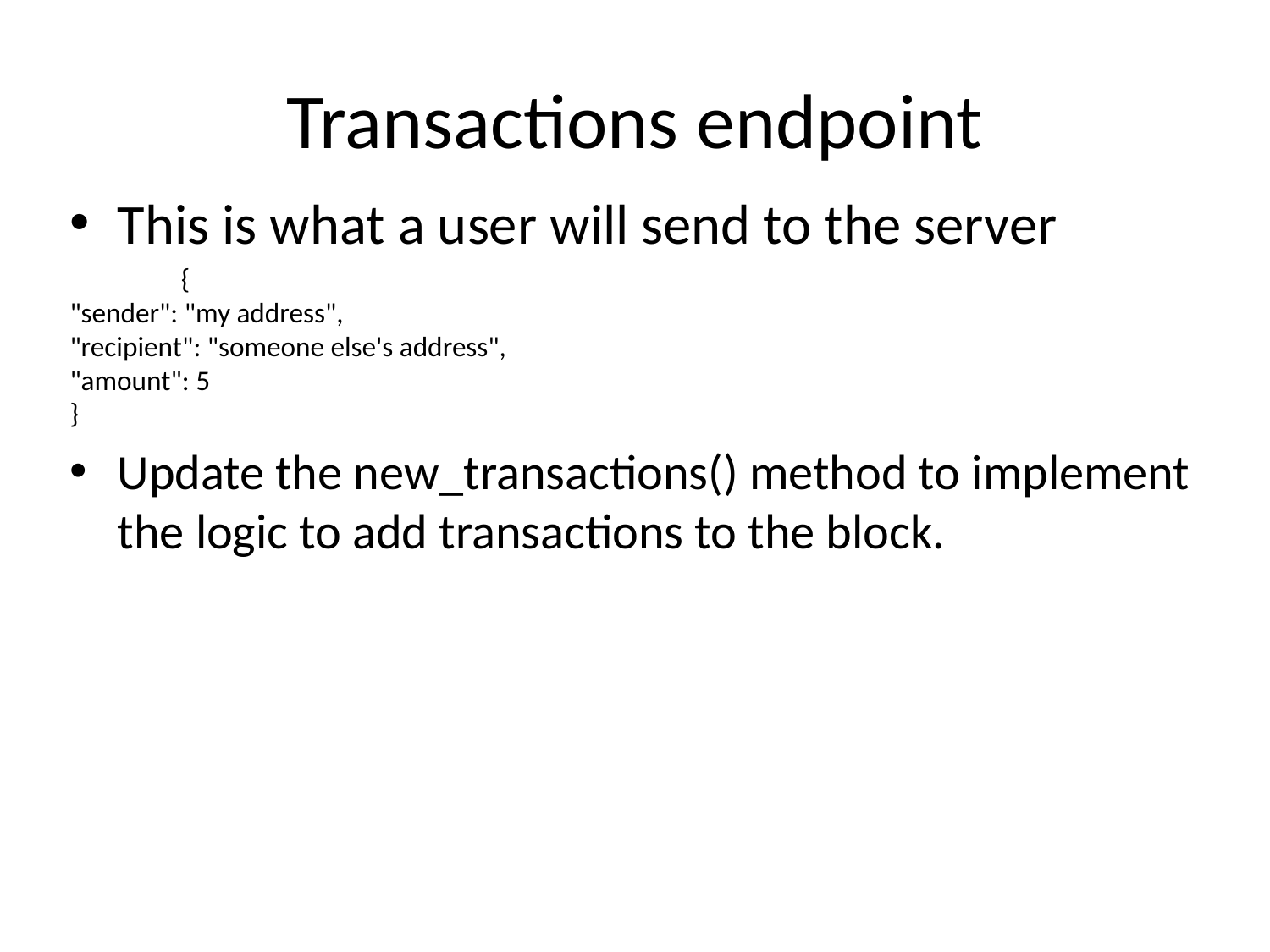

# Transactions endpoint
This is what a user will send to the server
{
"sender": "my address",
"recipient": "someone else's address",
"amount": 5
}
Update the new_transactions() method to implement the logic to add transactions to the block.